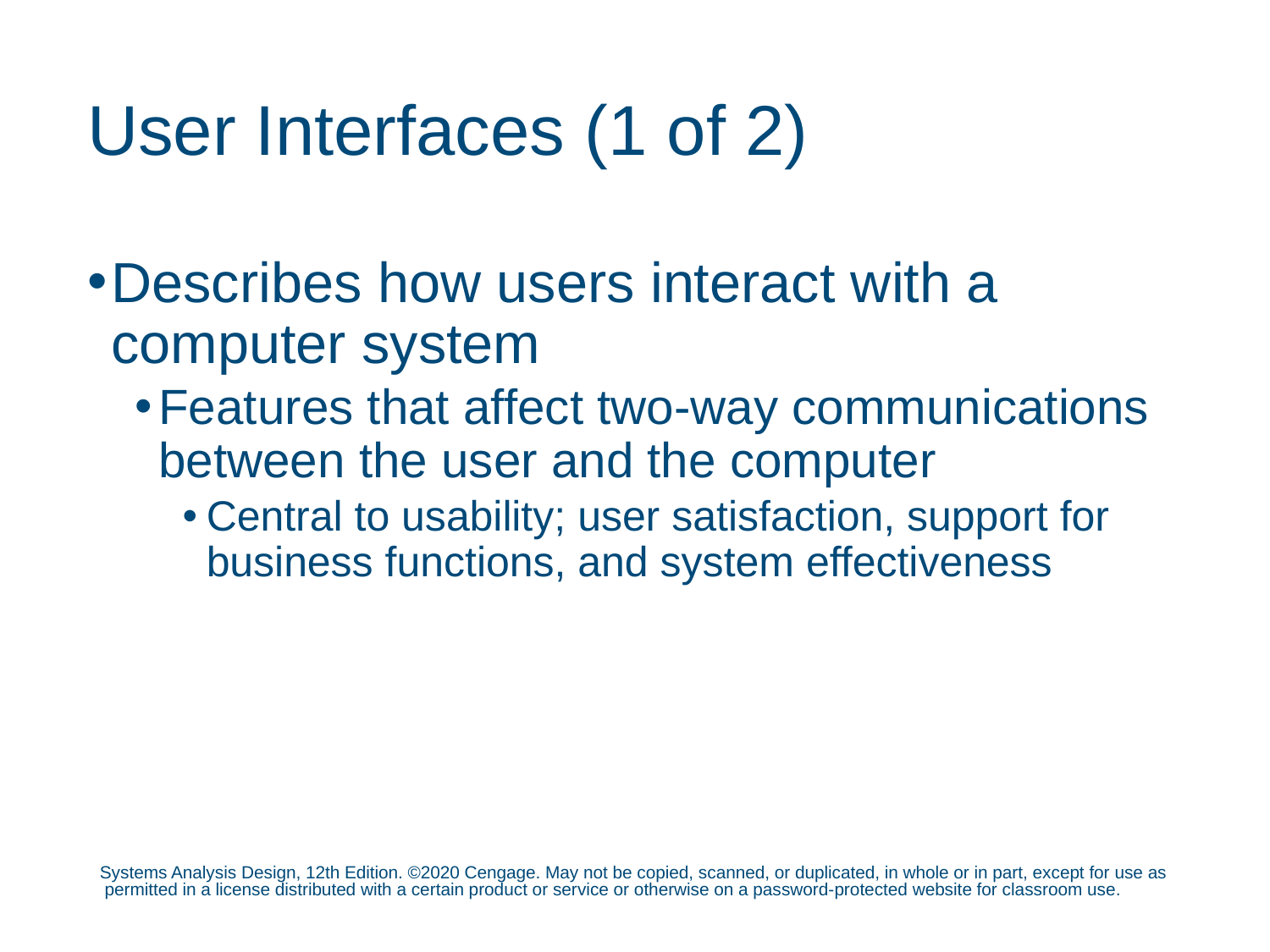

# User Interfaces (1 of 2)
Describes how users interact with a computer system
Features that affect two-way communications between the user and the computer
Central to usability; user satisfaction, support for business functions, and system effectiveness

Systems Analysis Design, 12th Edition. ©2020 Cengage. May not be copied, scanned, or duplicated, in whole or in part, except for use as permitted in a license distributed with a certain product or service or otherwise on a password-protected website for classroom use.